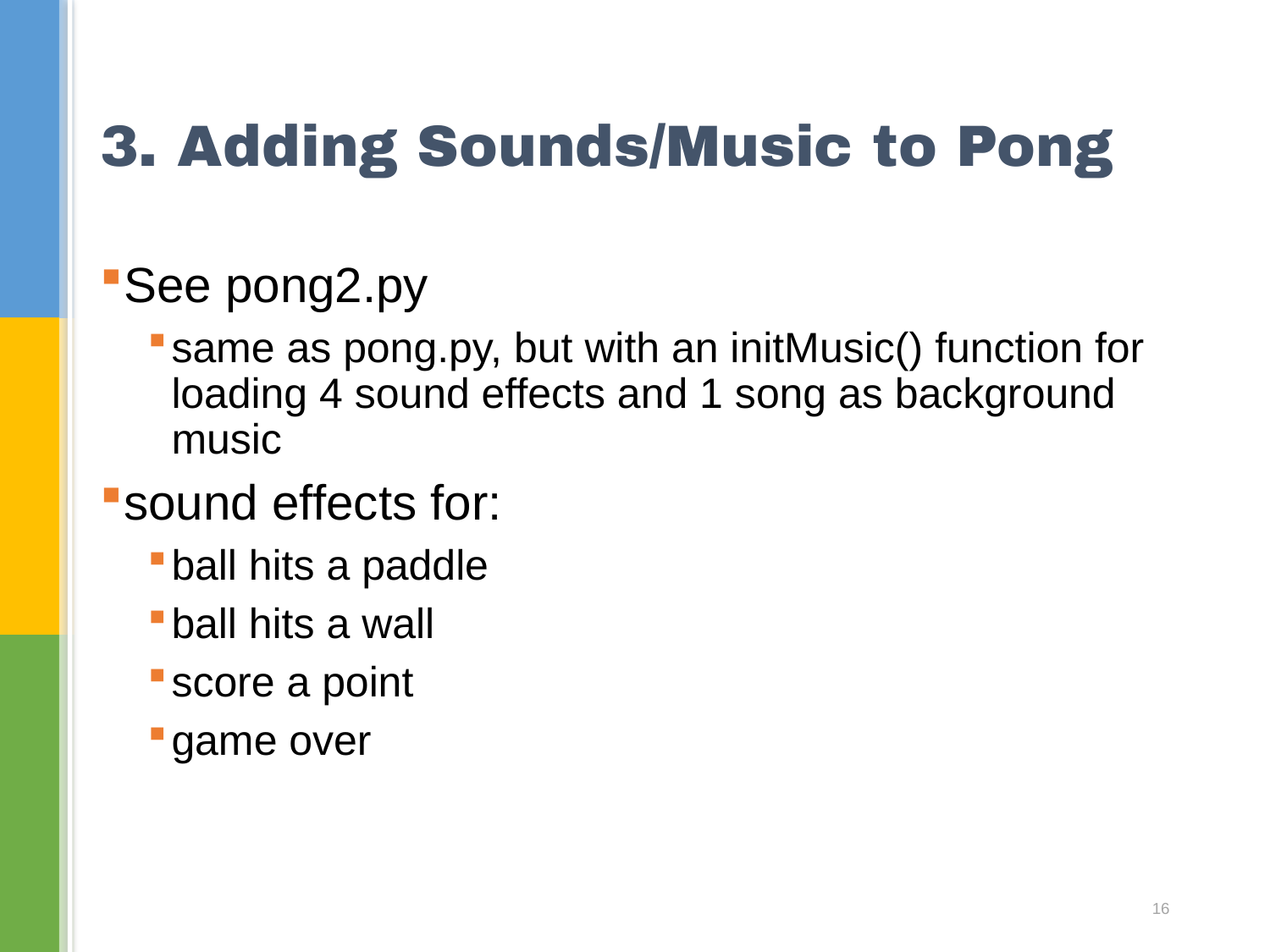

# 3. Adding Sounds/Music to Pong
See pong2.py
same as pong.py, but with an initMusic() function for loading 4 sound effects and 1 song as background music
sound effects for:
ball hits a paddle
ball hits a wall
score a point
game over
16